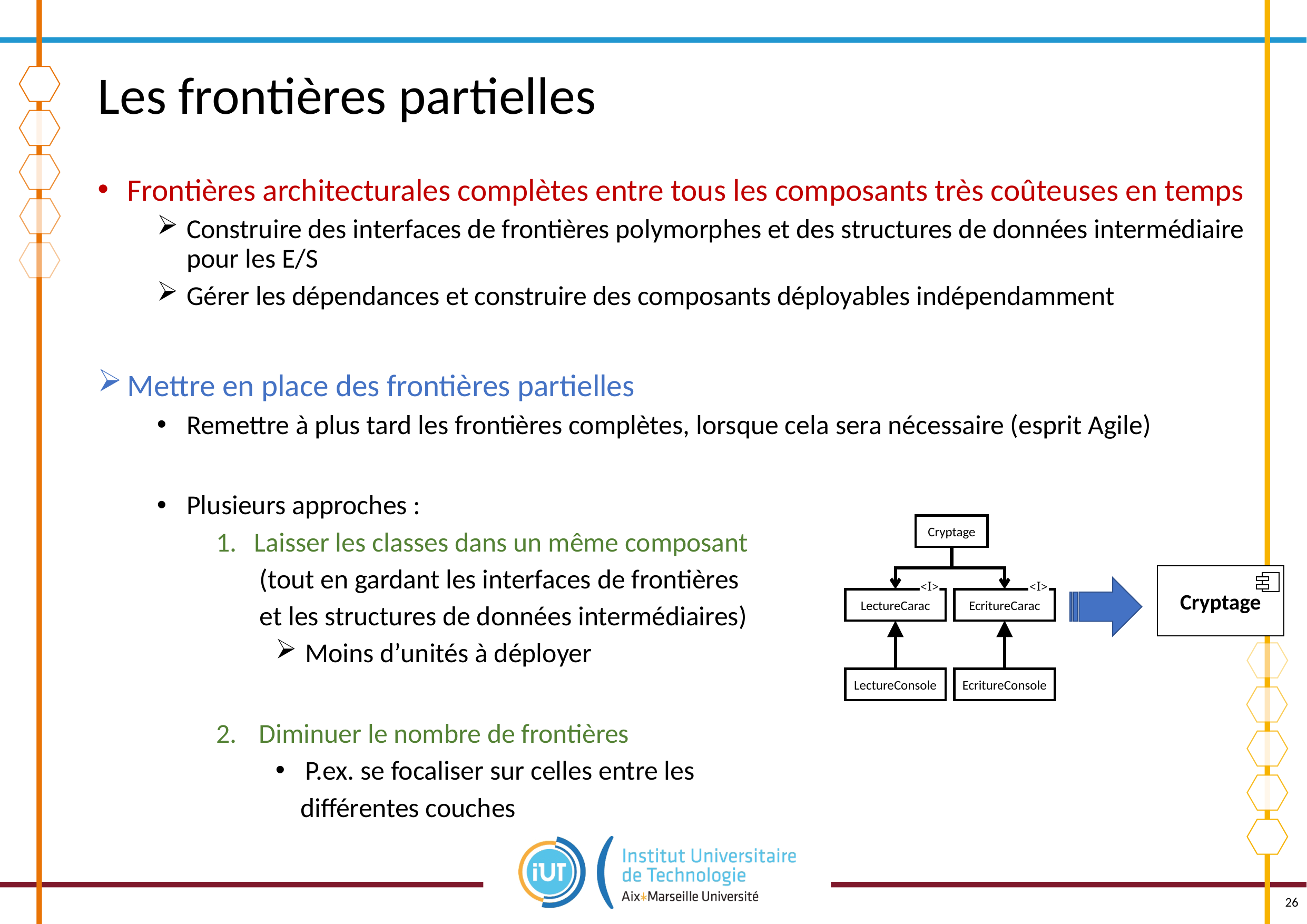

# Les frontières partielles
Frontières architecturales complètes entre tous les composants très coûteuses en temps
Construire des interfaces de frontières polymorphes et des structures de données intermédiaire pour les E/S
Gérer les dépendances et construire des composants déployables indépendamment

Mettre en place des frontières partielles
Remettre à plus tard les frontières complètes, lorsque cela sera nécessaire (esprit Agile)

Plusieurs approches :
Laisser les classes dans un même composant
       (tout en gardant les interfaces de frontières
       et les structures de données intermédiaires)
Moins d’unités à déployer

Diminuer le nombre de frontières
P.ex. se focaliser sur celles entre les
    différentes couches

Cryptage
<I>
<I>
LectureCarac
EcritureCarac
LectureConsole
EcritureConsole
Cryptage

26